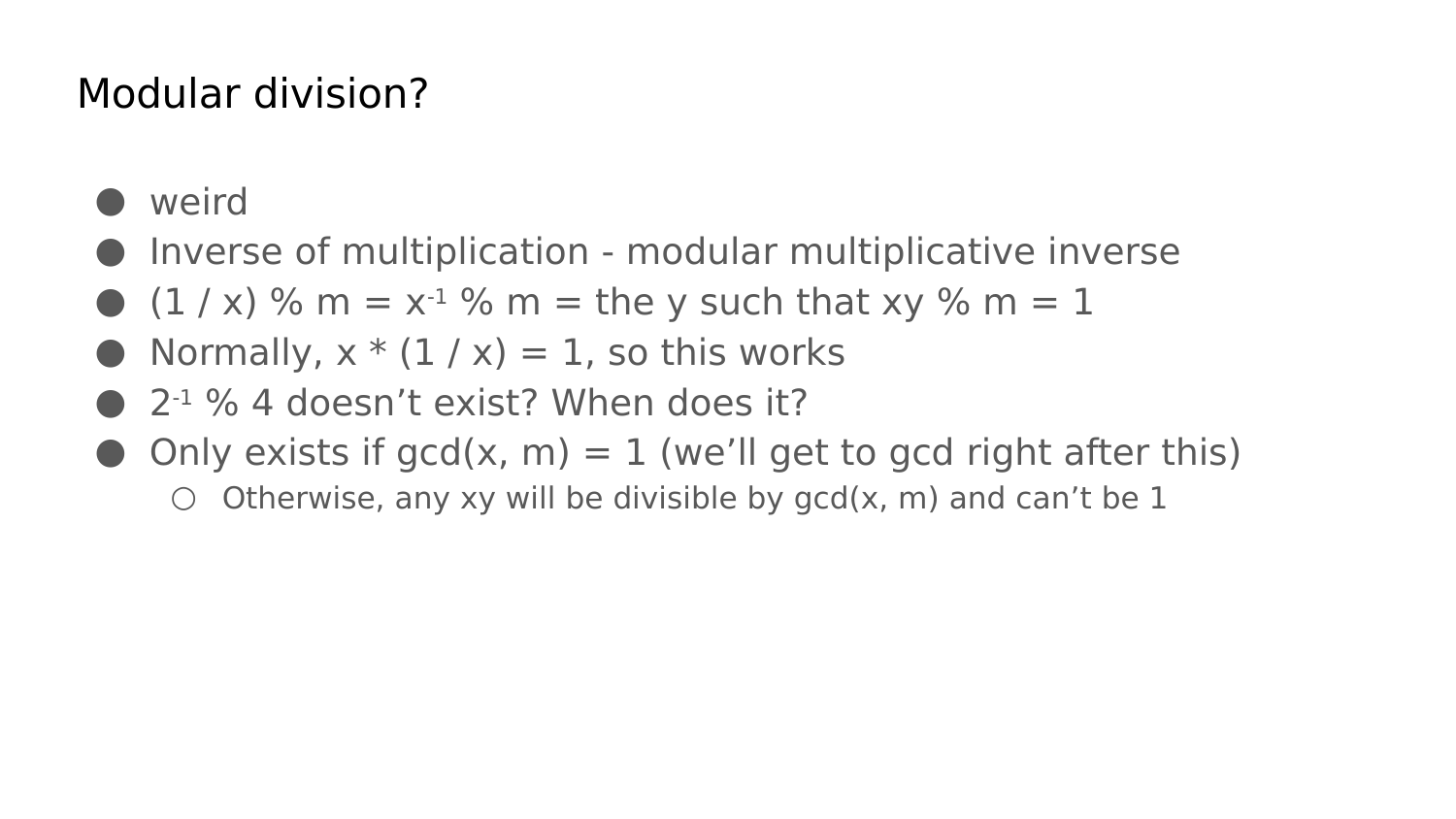

# Modular division?
weird
Inverse of multiplication - modular multiplicative inverse
(1 / x) % m = x-1 % m = the y such that xy % m = 1
Normally, x * (1 / x) = 1, so this works
2-1 % 4 doesn’t exist? When does it?
Only exists if gcd(x, m) = 1 (we’ll get to gcd right after this)
Otherwise, any xy will be divisible by gcd(x, m) and can’t be 1